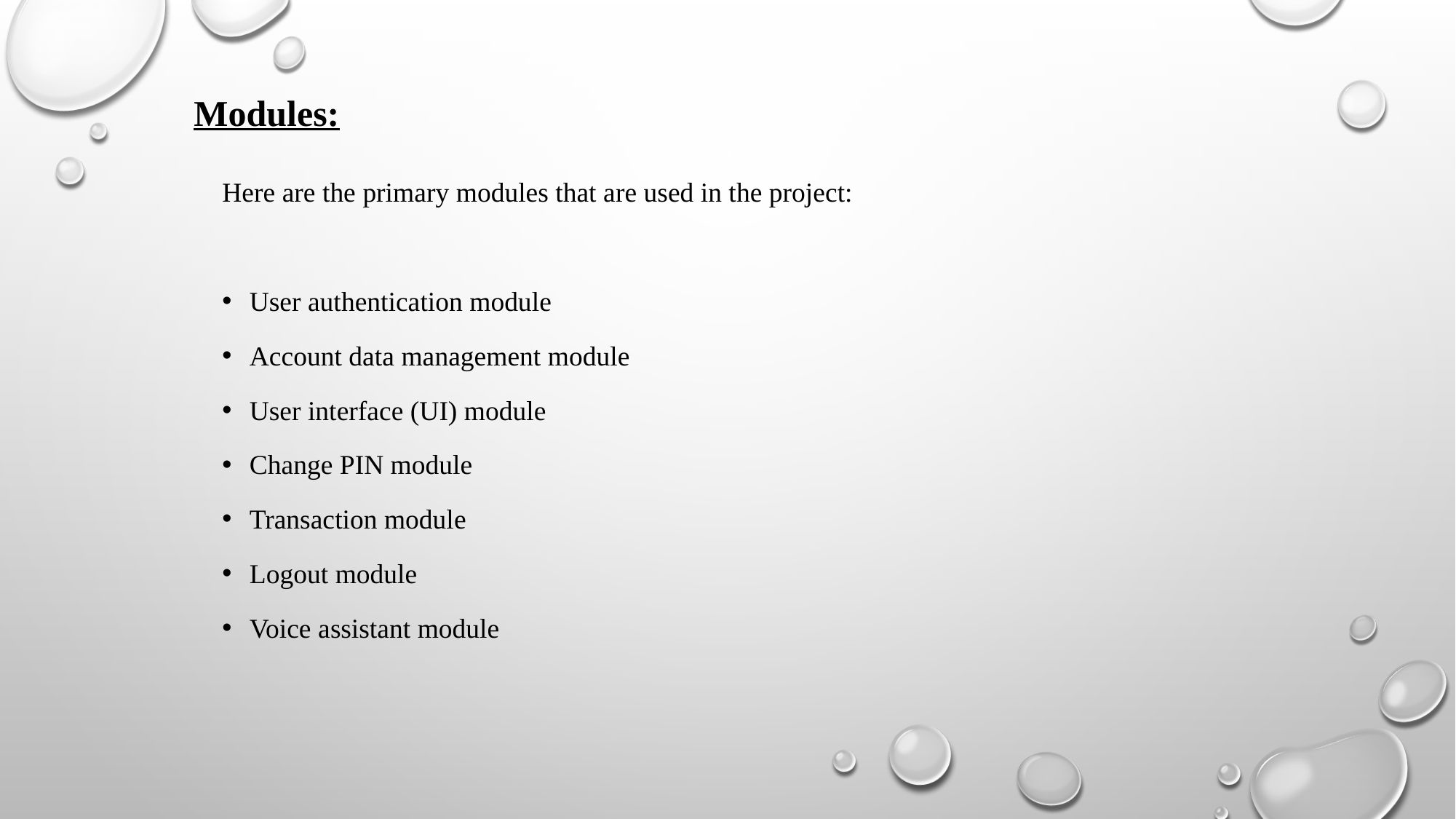

# Modules:
Here are the primary modules that are used in the project:

User authentication module
Account data management module
User interface (UI) module
Change PIN module
Transaction module
Logout module
Voice assistant module